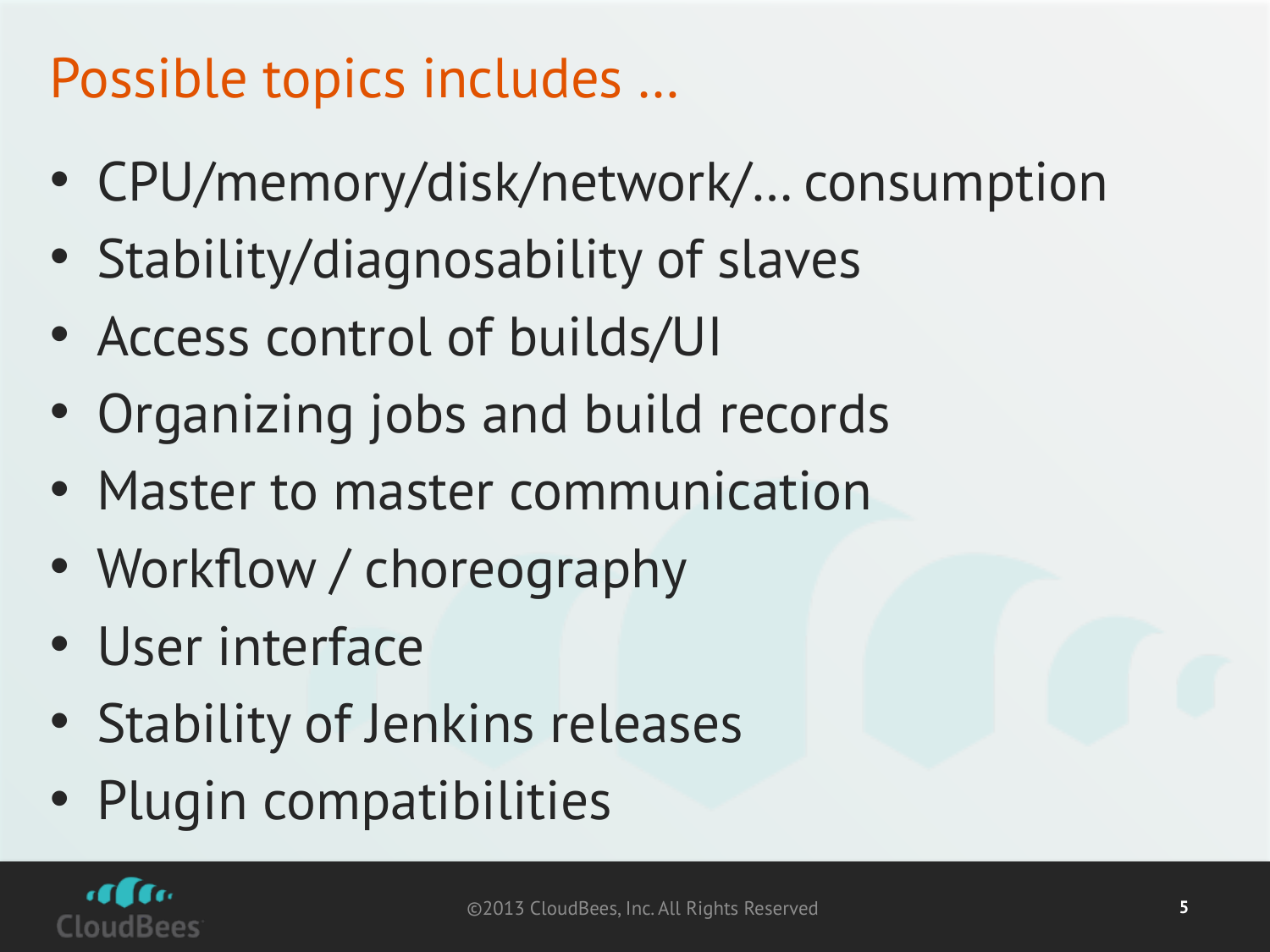

# Possible topics includes …
CPU/memory/disk/network/… consumption
Stability/diagnosability of slaves
Access control of builds/UI
Organizing jobs and build records
Master to master communication
Workflow / choreography
User interface
Stability of Jenkins releases
Plugin compatibilities